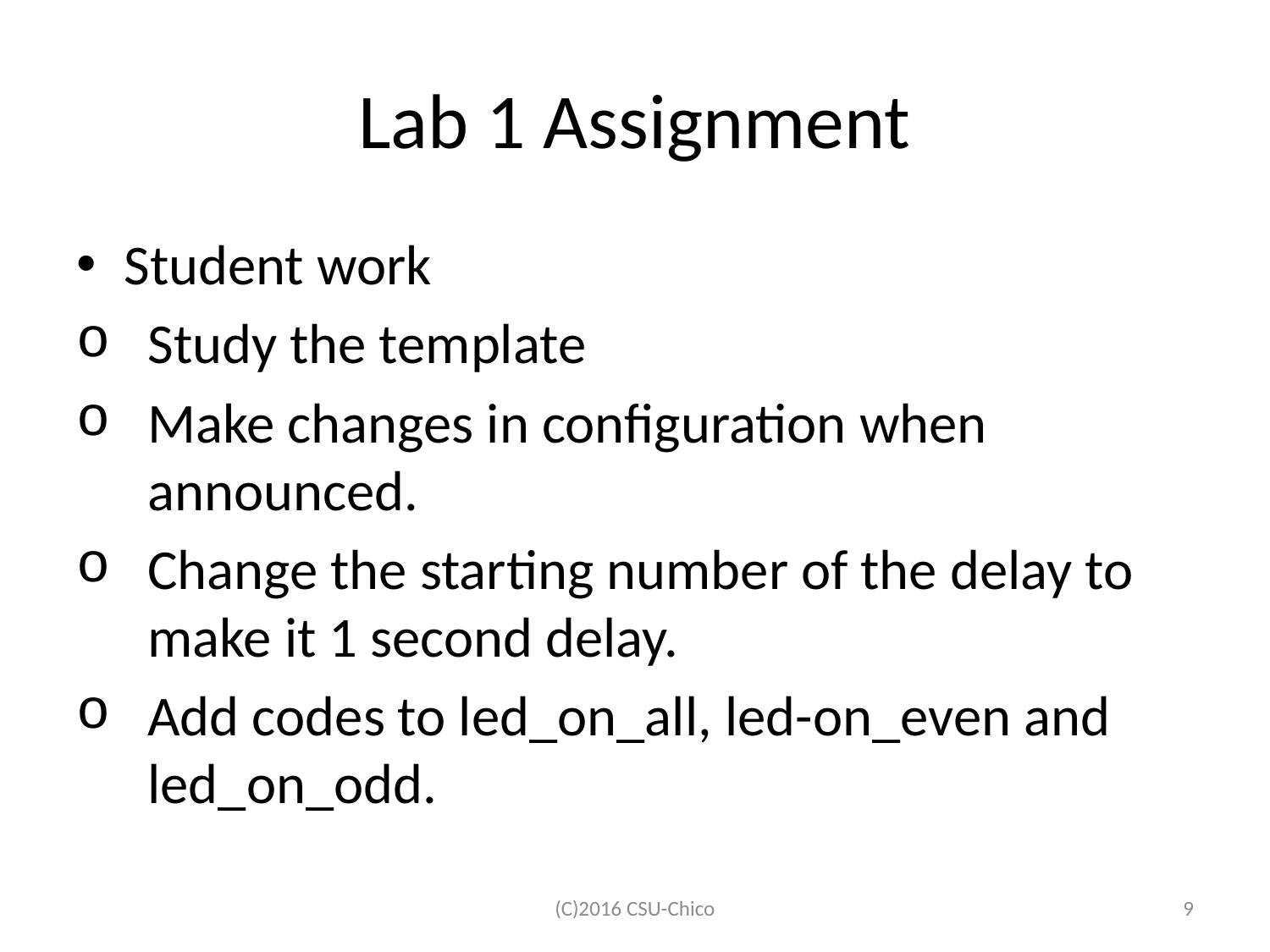

# Lab 1 Assignment
Student work
Study the template
Make changes in configuration when announced.
Change the starting number of the delay to make it 1 second delay.
Add codes to led_on_all, led-on_even and led_on_odd.
(C)2016 CSU-Chico
9